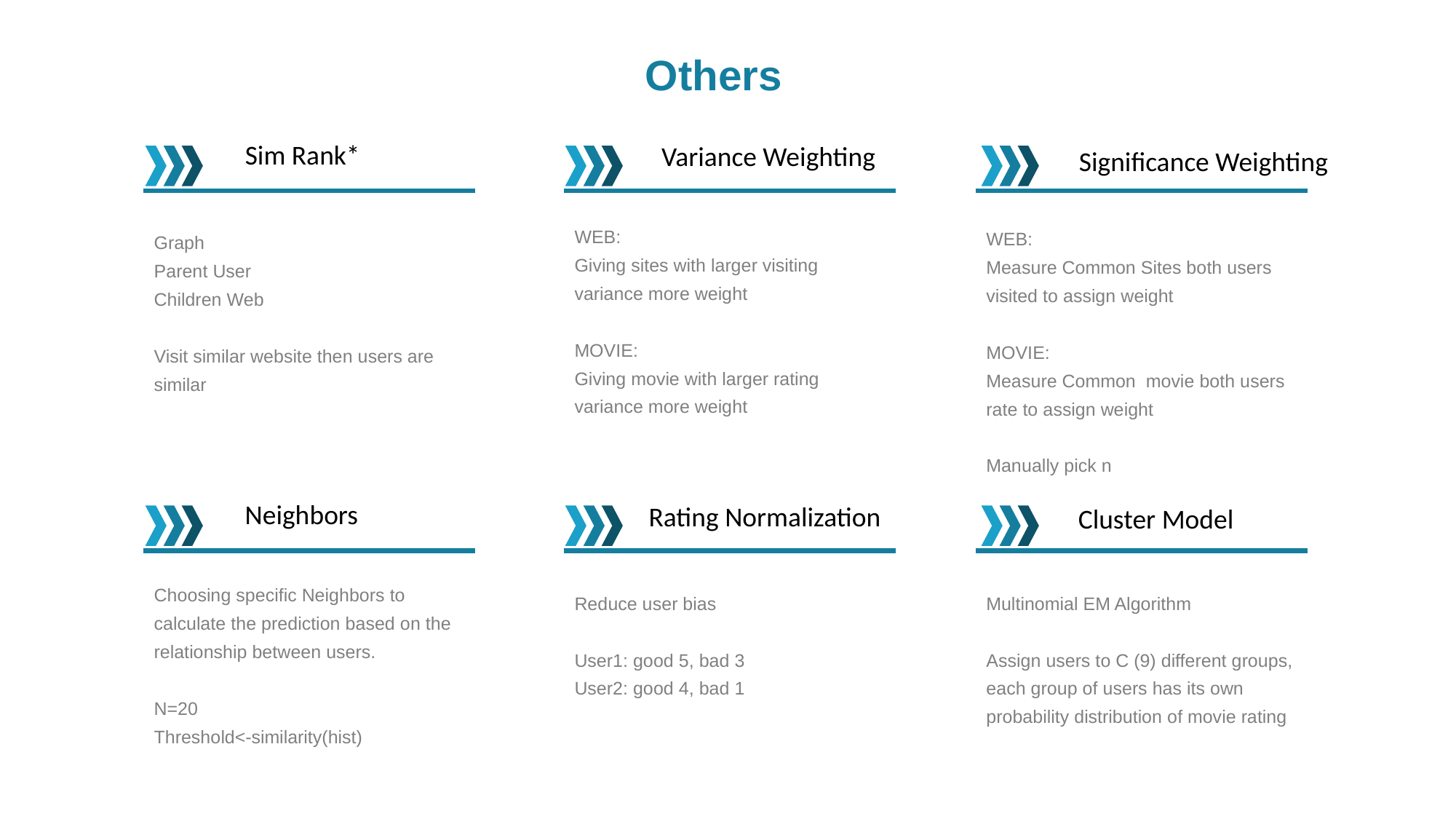

Others
Sim Rank*
Variance Weighting
Significance Weighting

WEB:
Giving sites with larger visiting variance more weight

MOVIE:
Giving movie with larger rating variance more weight
WEB:
Measure Common Sites both users visited to assign weight

MOVIE:
Measure Common  movie both users rate to assign weight

Manually pick n

Graph
Parent User
Children Web

Visit similar website then users are similar
Neighbors
Rating Normalization
Cluster Model

Choosing specific Neighbors to calculate the prediction based on the relationship between users.

N=20
Threshold<-similarity(hist)
Reduce user bias

User1: good 5, bad 3
User2: good 4, bad 1
Multinomial EM Algorithm

Assign users to C (9) different groups, each group of users has its own probability distribution of movie rating